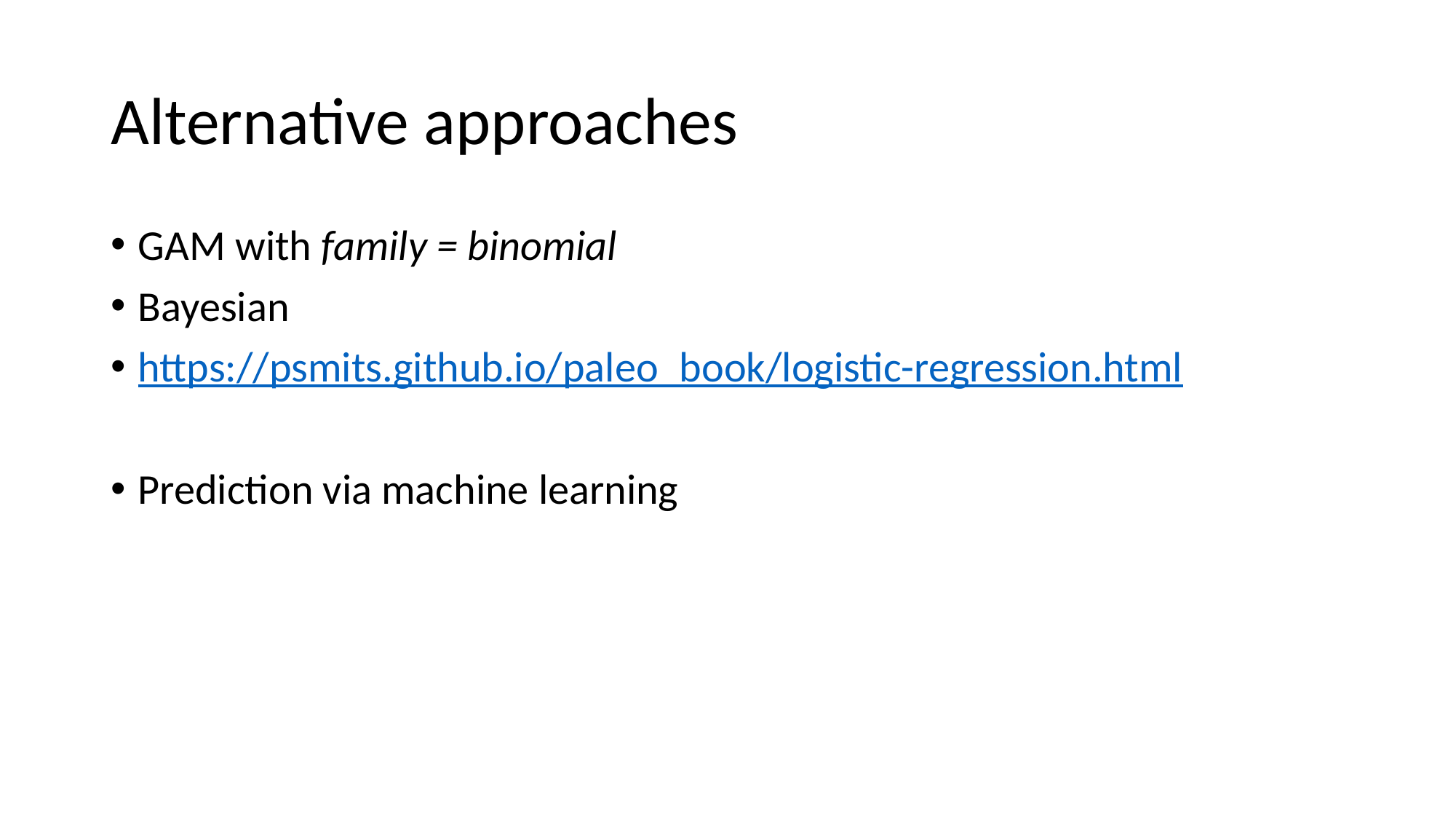

# Alternative approaches
GAM with family = binomial
Bayesian
https://psmits.github.io/paleo_book/logistic-regression.html

Prediction via machine learning